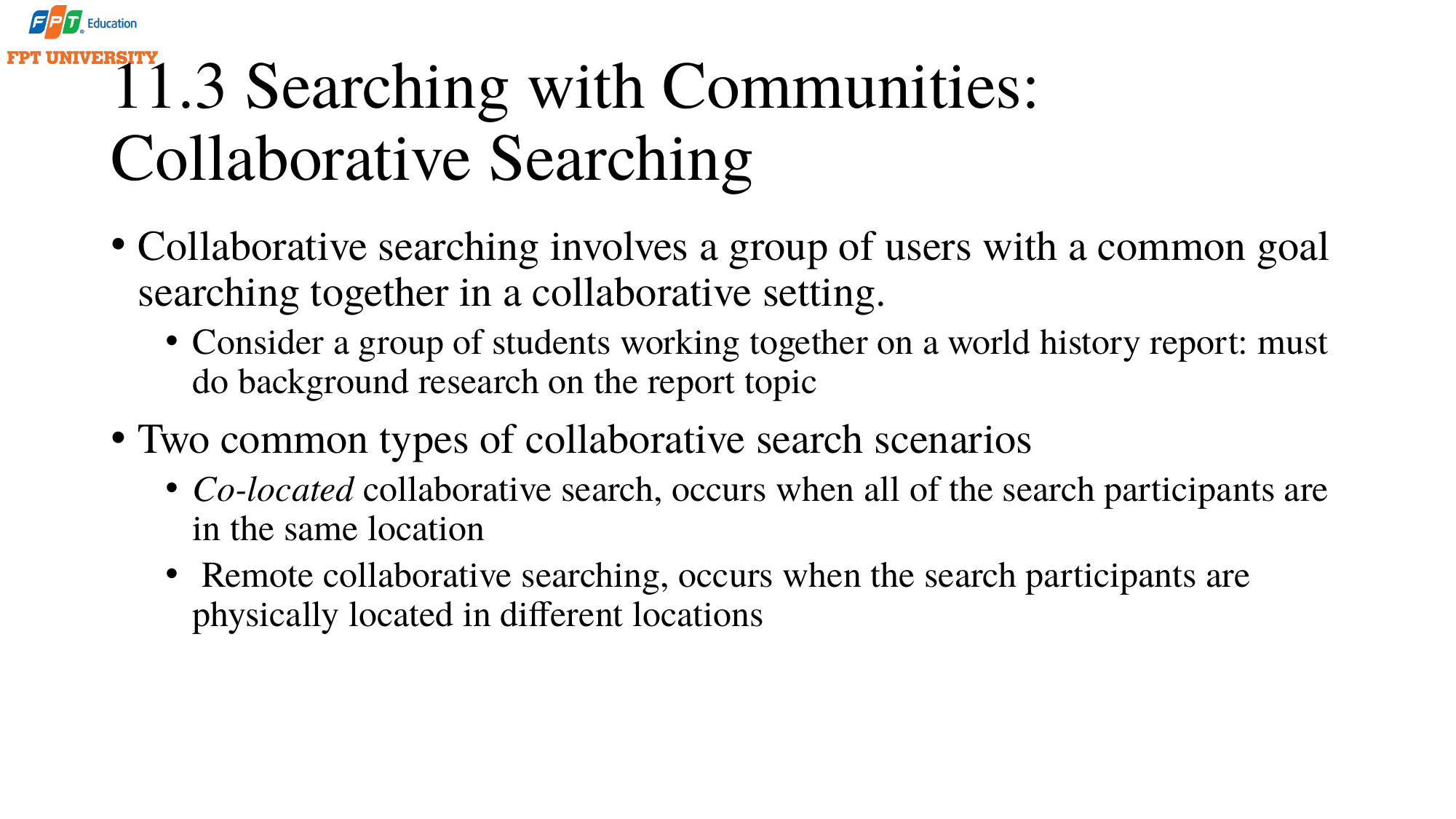

# 11.3 Searching with Communities: Collaborative Searching
Collaborative searching involves a group of users with a common goal searching together in a collaborative setting.
Consider a group of students working together on a world history report: must do background research on the report topic
Two common types of collaborative search scenarios
Co-located collaborative search, occurs when all of the search participants are in the same location
 Remote collaborative searching, occurs when the search participants are physically located in different locations